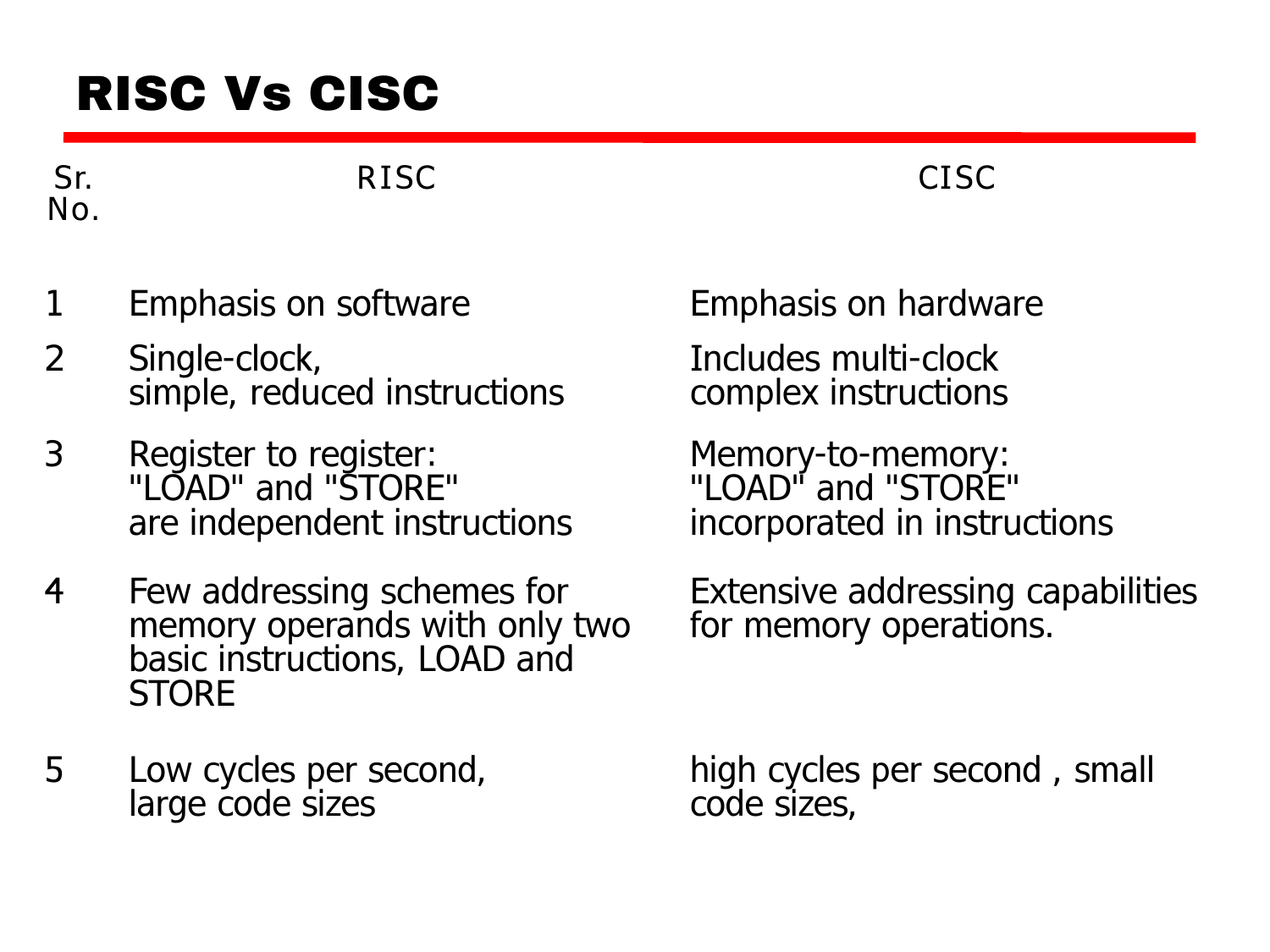

RISC Vs CISC
| Sr. No. | RISC | CISC |
| --- | --- | --- |
| 1 | Emphasis on software | Emphasis on hardware |
| 2 | Single-clock, simple, reduced instructions | Includes multi-clock complex instructions |
| 3 | Register to register: "LOAD" and "STORE" are independent instructions | Memory-to-memory: "LOAD" and "STORE" incorporated in instructions |
| 4 | Few addressing schemes for memory operands with only two basic instructions, LOAD and STORE | Extensive addressing capabilities for memory operations. |
| 5 | Low cycles per second, large code sizes | high cycles per second , small code sizes, |